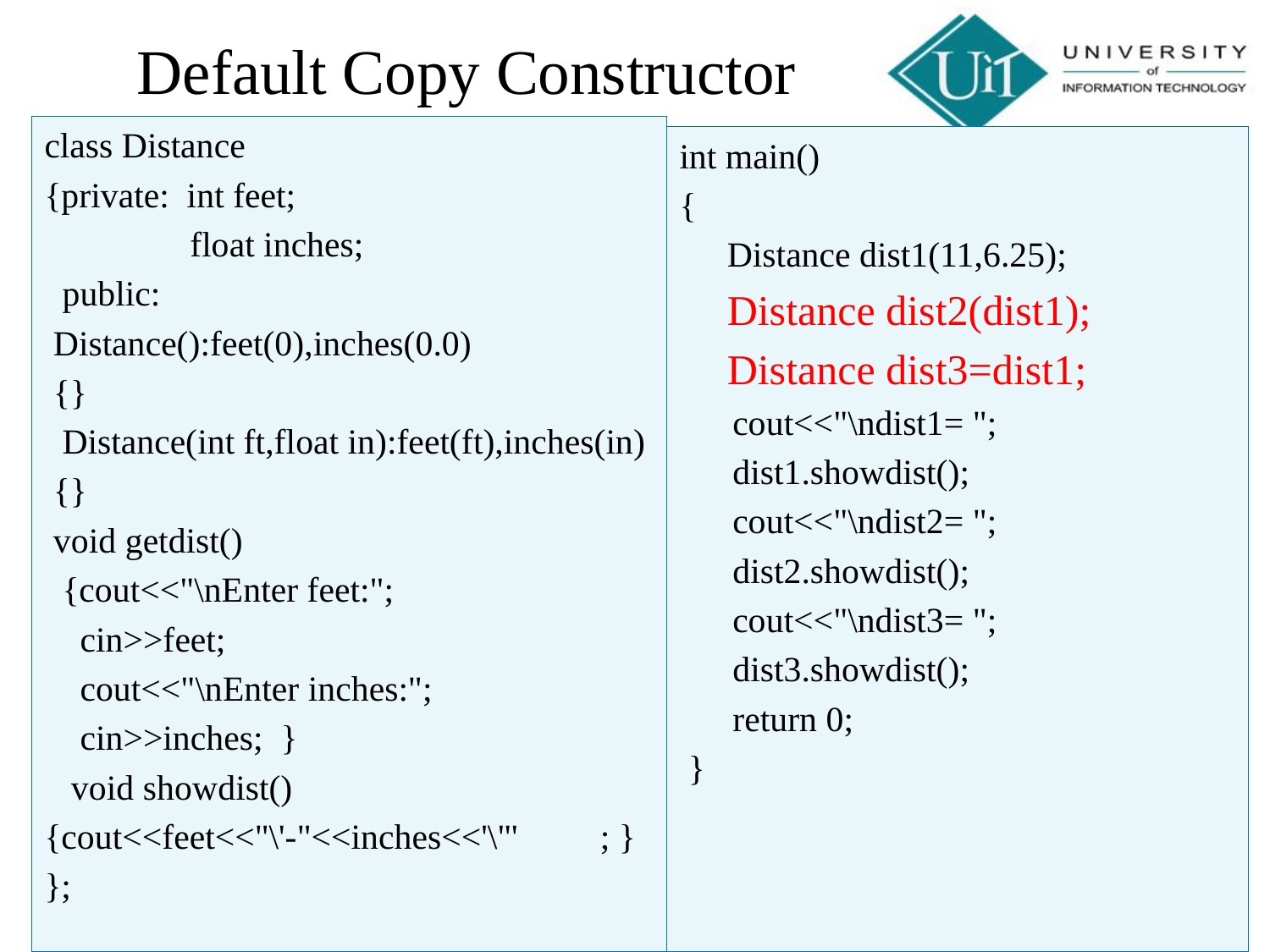

# Default Copy Constructor
class Distance
{private:  int feet;
	           float inches;
  public:
 Distance():feet(0),inches(0.0)
 {}
  Distance(int ft,float in):feet(ft),inches(in)
 {}
 void getdist()
  {cout<<"\nEnter feet:";
    cin>>feet;
    cout<<"\nEnter inches:";
    cin>>inches;  }
   void showdist()
{cout<<feet<<"\'-"<<inches<<'\"'	; }
};
int main()
{
	Distance dist1(11,6.25);
	Distance dist2(dist1);
	Distance dist3=dist1;
      cout<<"\ndist1= ";
      dist1.showdist();
      cout<<"\ndist2= ";
      dist2.showdist();
      cout<<"\ndist3= ";
      dist3.showdist();
      return 0;
 }
*******Faculty of Computer Science*******